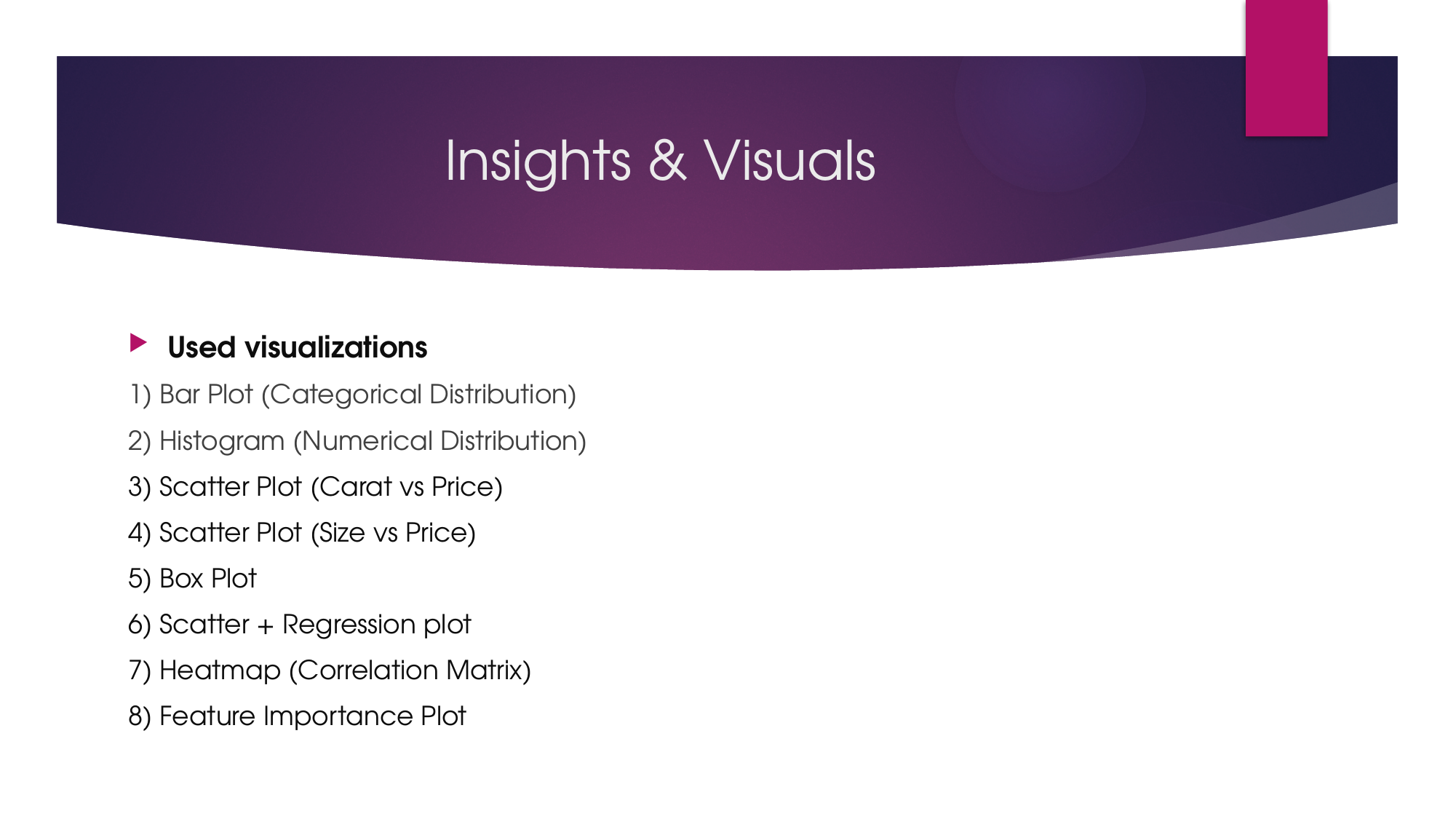

# Insights & Visuals
Used visualizations
1) Bar Plot (Categorical Distribution)
2) Histogram (Numerical Distribution)
3) Scatter Plot (Carat vs Price)
4) Scatter Plot (Size vs Price)
5) Box Plot
6) Scatter + Regression plot
7) Heatmap (Correlation Matrix)
8) Feature Importance Plot